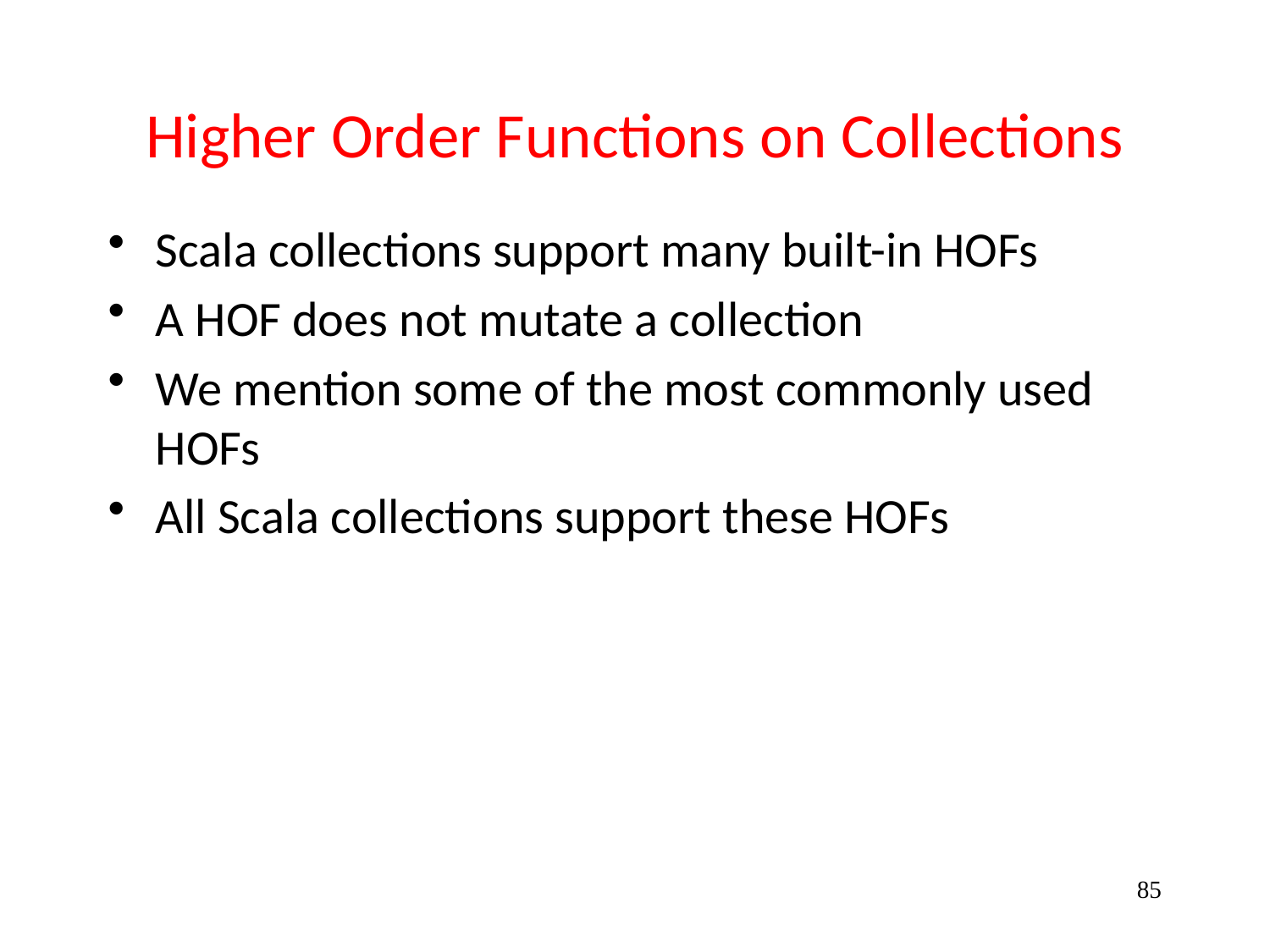

# Higher Order Functions on Collections
Scala collections support many built-in HOFs
A HOF does not mutate a collection
We mention some of the most commonly used HOFs
All Scala collections support these HOFs
85